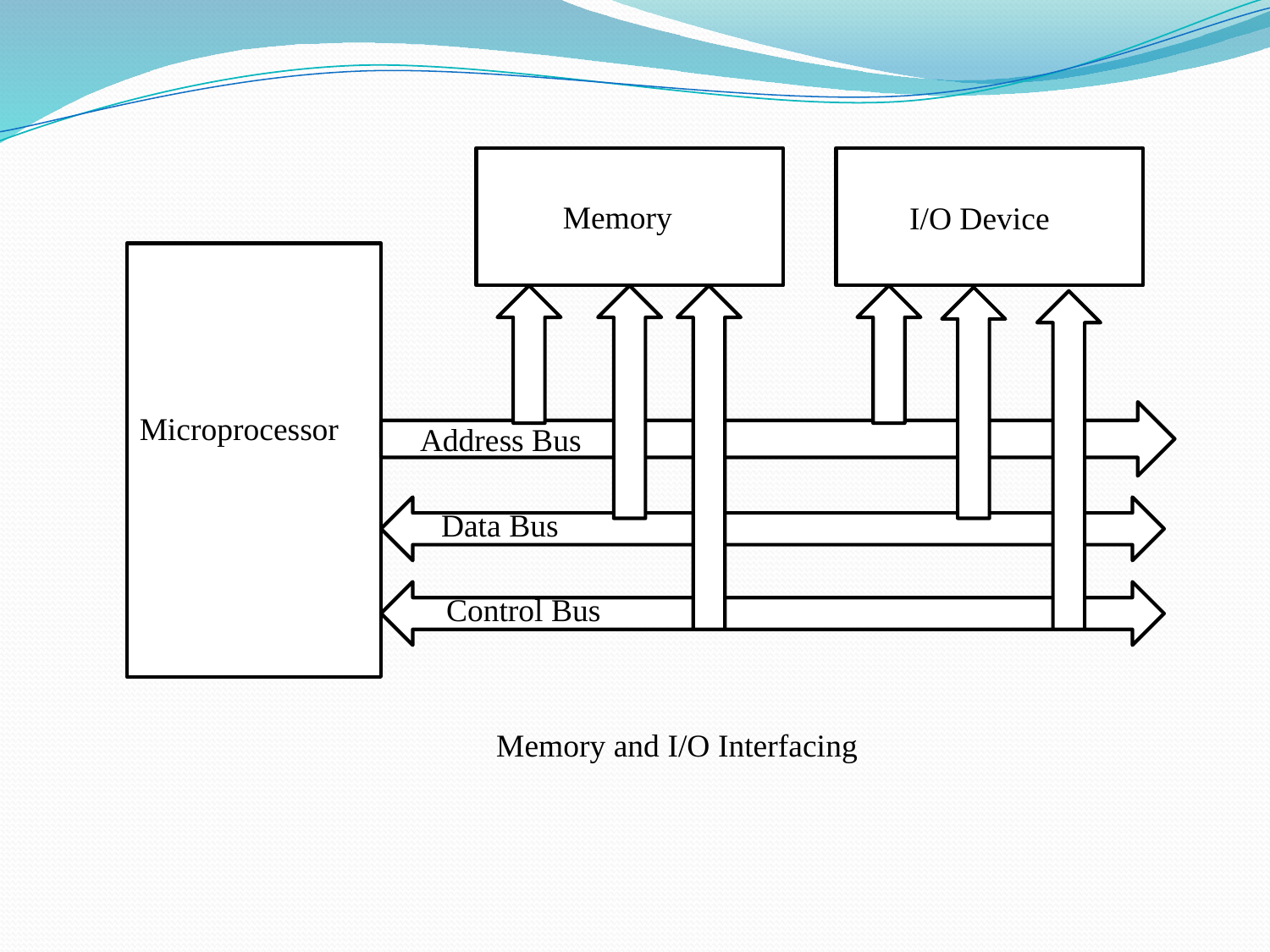

Memory
I/O Device

Microprocessor
Address Bus

Data Bus

Control Bus
Memory and I/O Interfacing